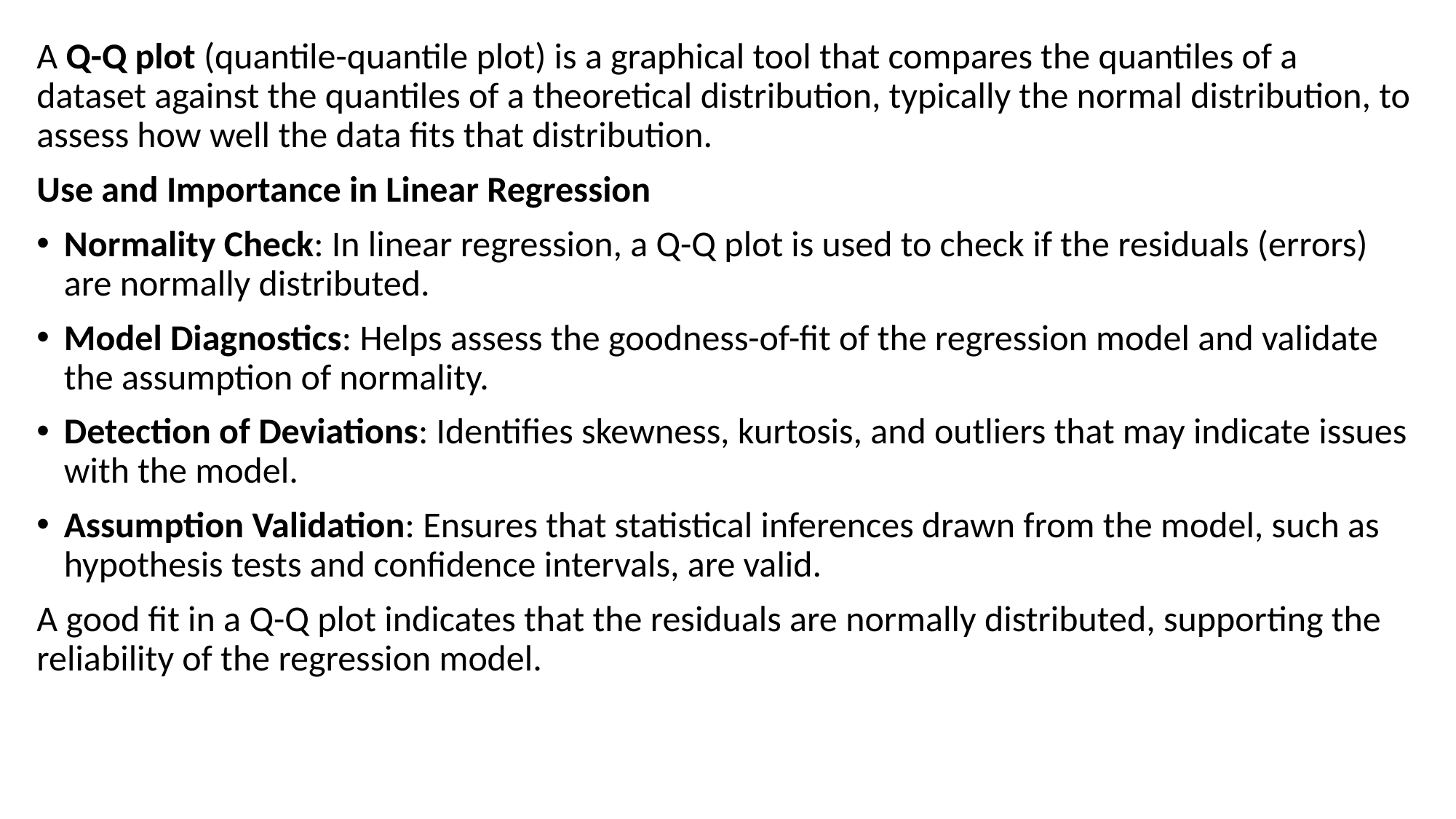

A Q-Q plot (quantile-quantile plot) is a graphical tool that compares the quantiles of a dataset against the quantiles of a theoretical distribution, typically the normal distribution, to assess how well the data fits that distribution.
Use and Importance in Linear Regression
Normality Check: In linear regression, a Q-Q plot is used to check if the residuals (errors) are normally distributed.
Model Diagnostics: Helps assess the goodness-of-fit of the regression model and validate the assumption of normality.
Detection of Deviations: Identifies skewness, kurtosis, and outliers that may indicate issues with the model.
Assumption Validation: Ensures that statistical inferences drawn from the model, such as hypothesis tests and confidence intervals, are valid.
A good fit in a Q-Q plot indicates that the residuals are normally distributed, supporting the reliability of the regression model.